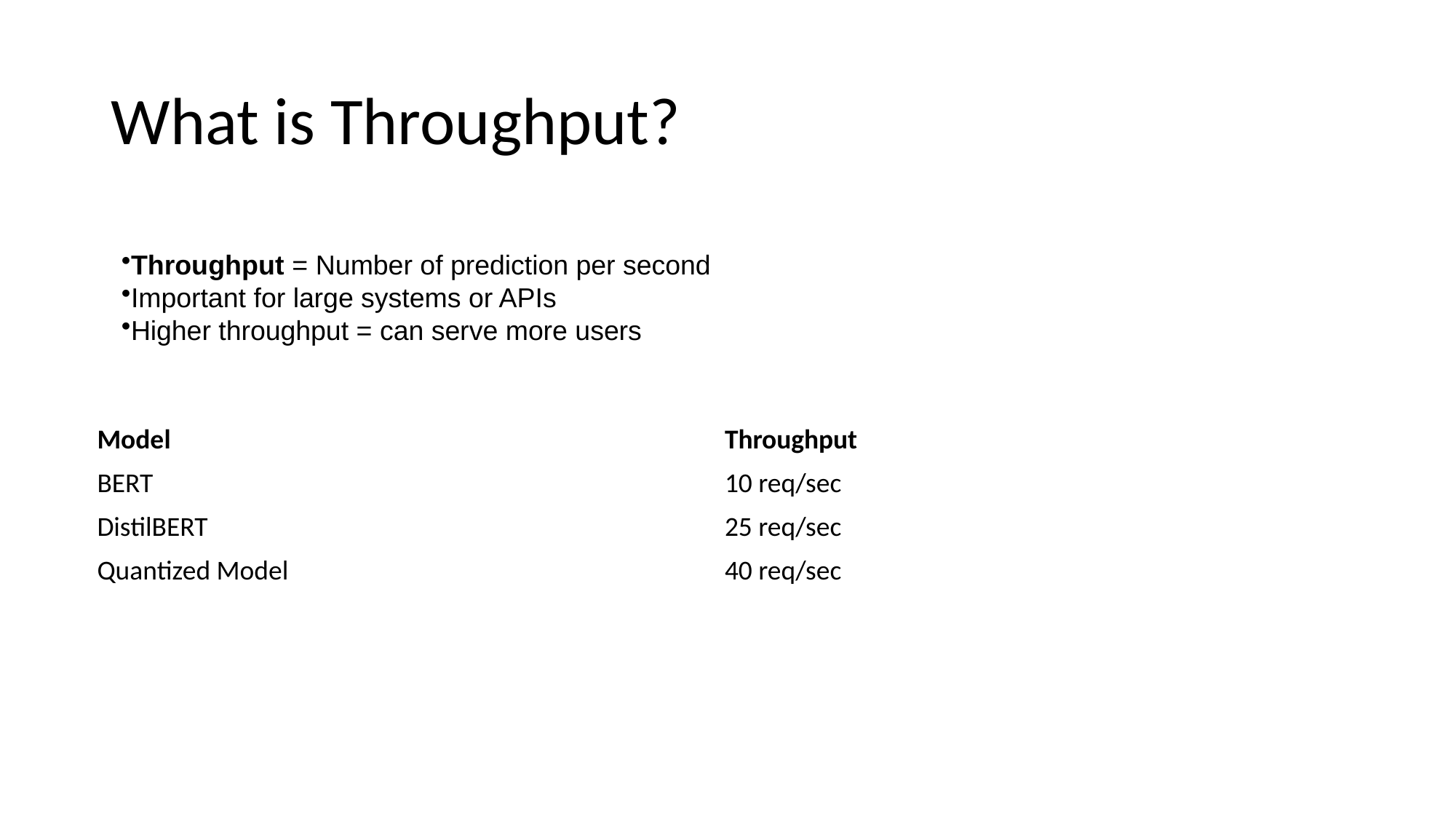

# What is Throughput?
Throughput = Number of prediction per second
Important for large systems or APIs
Higher throughput = can serve more users
| Model | Throughput |
| --- | --- |
| BERT | 10 req/sec |
| DistilBERT | 25 req/sec |
| Quantized Model | 40 req/sec |